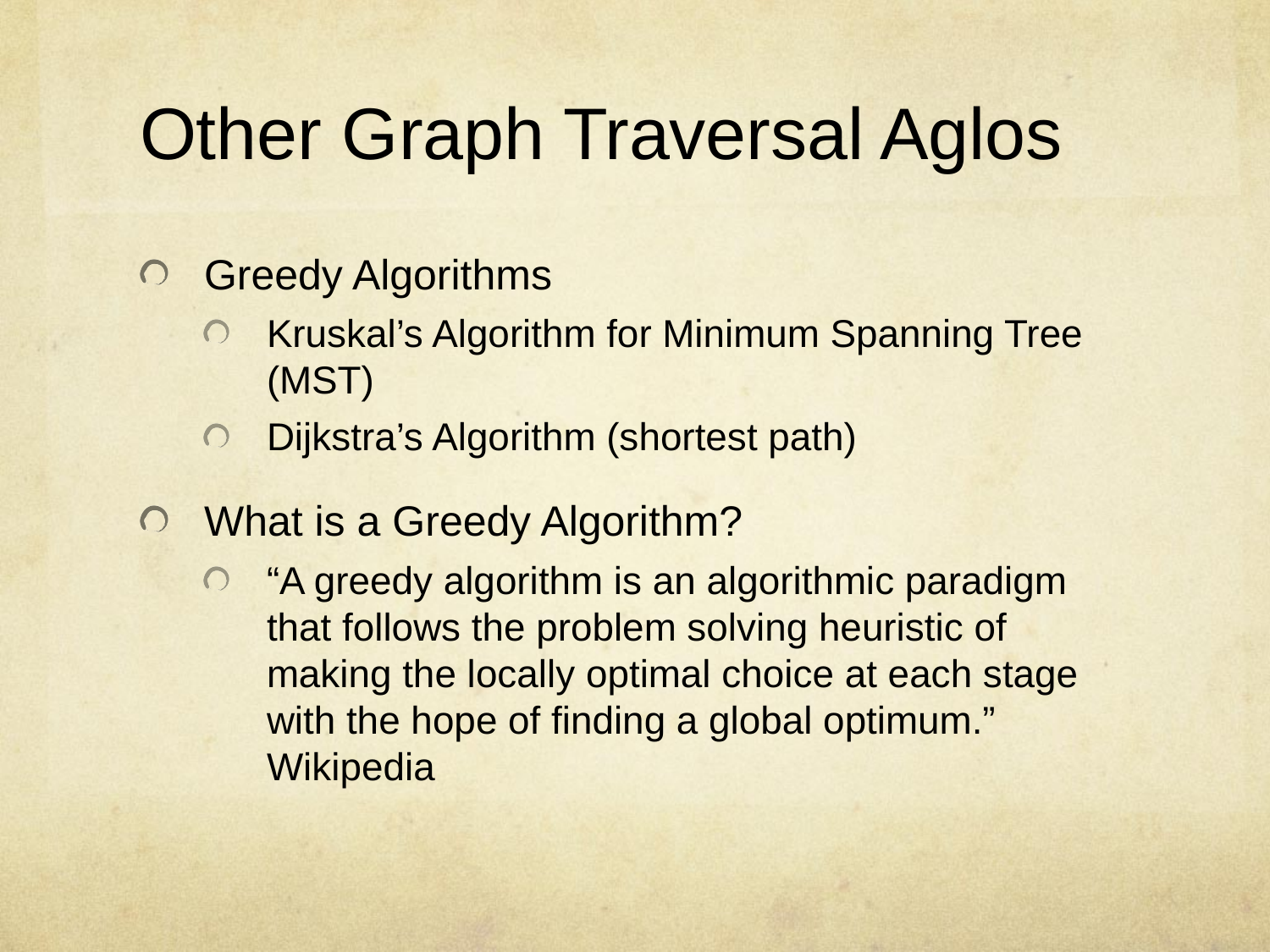

# Other Graph Traversal Aglos
Greedy Algorithms
Kruskal’s Algorithm for Minimum Spanning Tree (MST)
Dijkstra’s Algorithm (shortest path)
What is a Greedy Algorithm?
“A greedy algorithm is an algorithmic paradigm that follows the problem solving heuristic of making the locally optimal choice at each stage with the hope of finding a global optimum.” Wikipedia